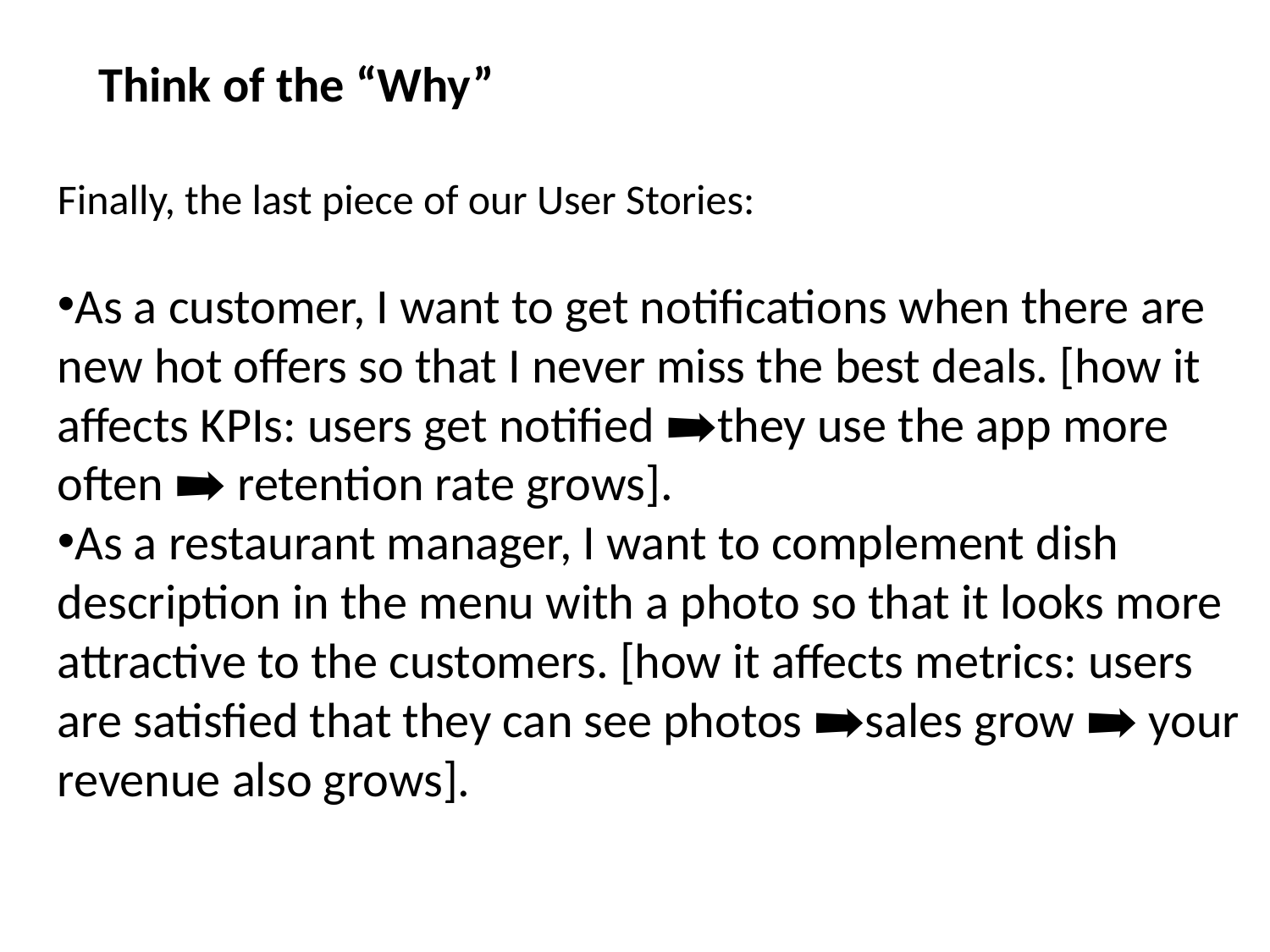

Think of the “Why”
Finally, the last piece of our User Stories:

As a customer, I want to get notifications when there are new hot offers so that I never miss the best deals. [how it affects KPIs: users get notified ➡they use the app more often ➡ retention rate grows].
As a restaurant manager, I want to complement dish description in the menu with a photo so that it looks more attractive to the customers. [how it affects metrics: users are satisfied that they can see photos ➡sales grow ➡ your revenue also grows].